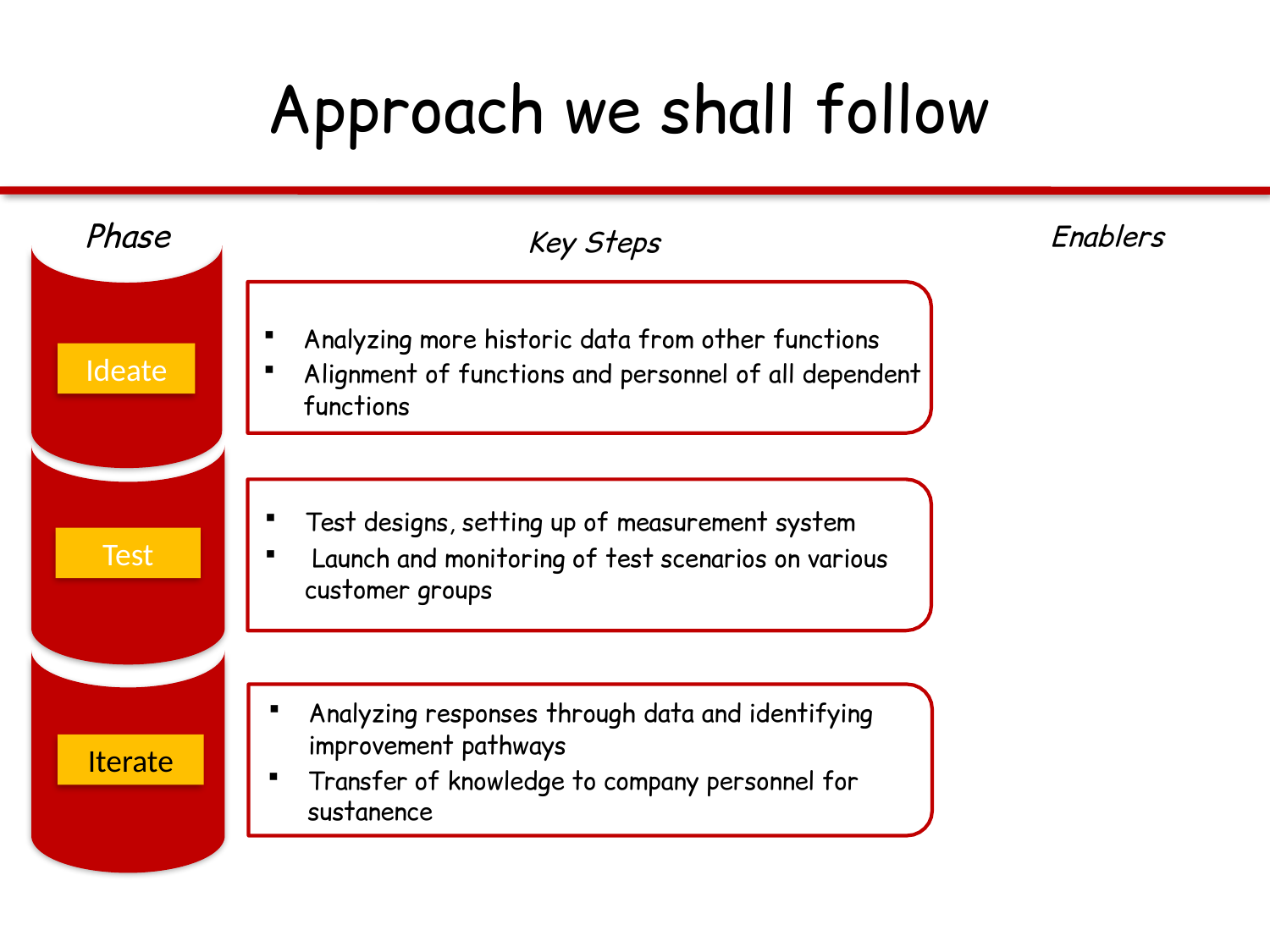

# Approach we shall follow

Phase
Enablers
Key Steps

•Brainstorming
frameworks
•Data analytics tools
Analyzing more historic data from other functions
Alignment of functions and personnel of all dependent functions
Ideate
Ideate

Test designs, setting up of measurement system
 Launch and monitoring of test scenarios on various  customer groups
•Test design
frameworks
Test

Analyzing responses through data and identifying improvement pathways
•Decision making
frameworks
•Financial modelling
Iterate
Iterate
Transfer of knowledge to company personnel for  sustanence